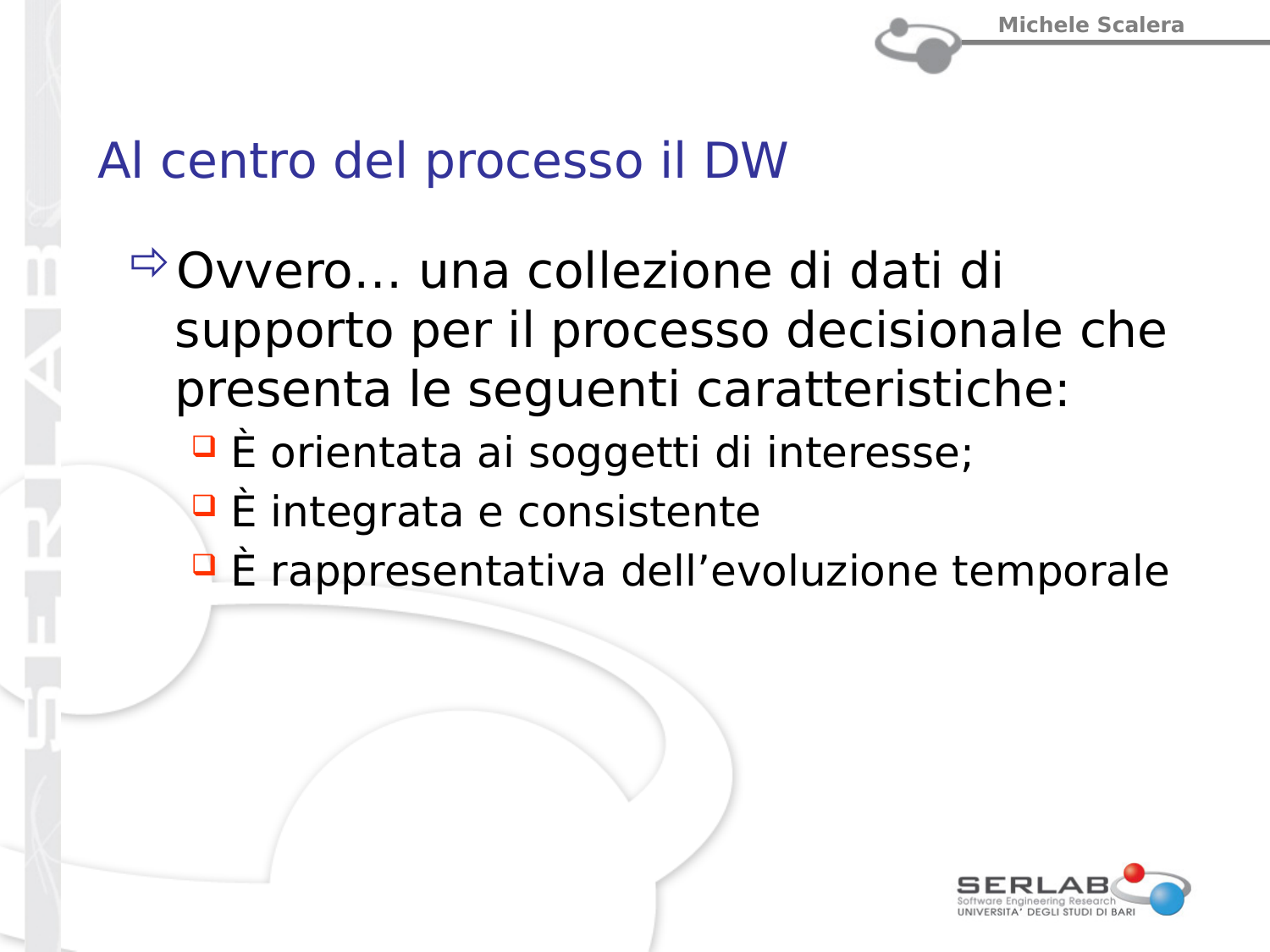

# Al centro del processo il DW
Ovvero… una collezione di dati di supporto per il processo decisionale che presenta le seguenti caratteristiche:
È orientata ai soggetti di interesse;
È integrata e consistente
È rappresentativa dell’evoluzione temporale
prof. Michele Scalera